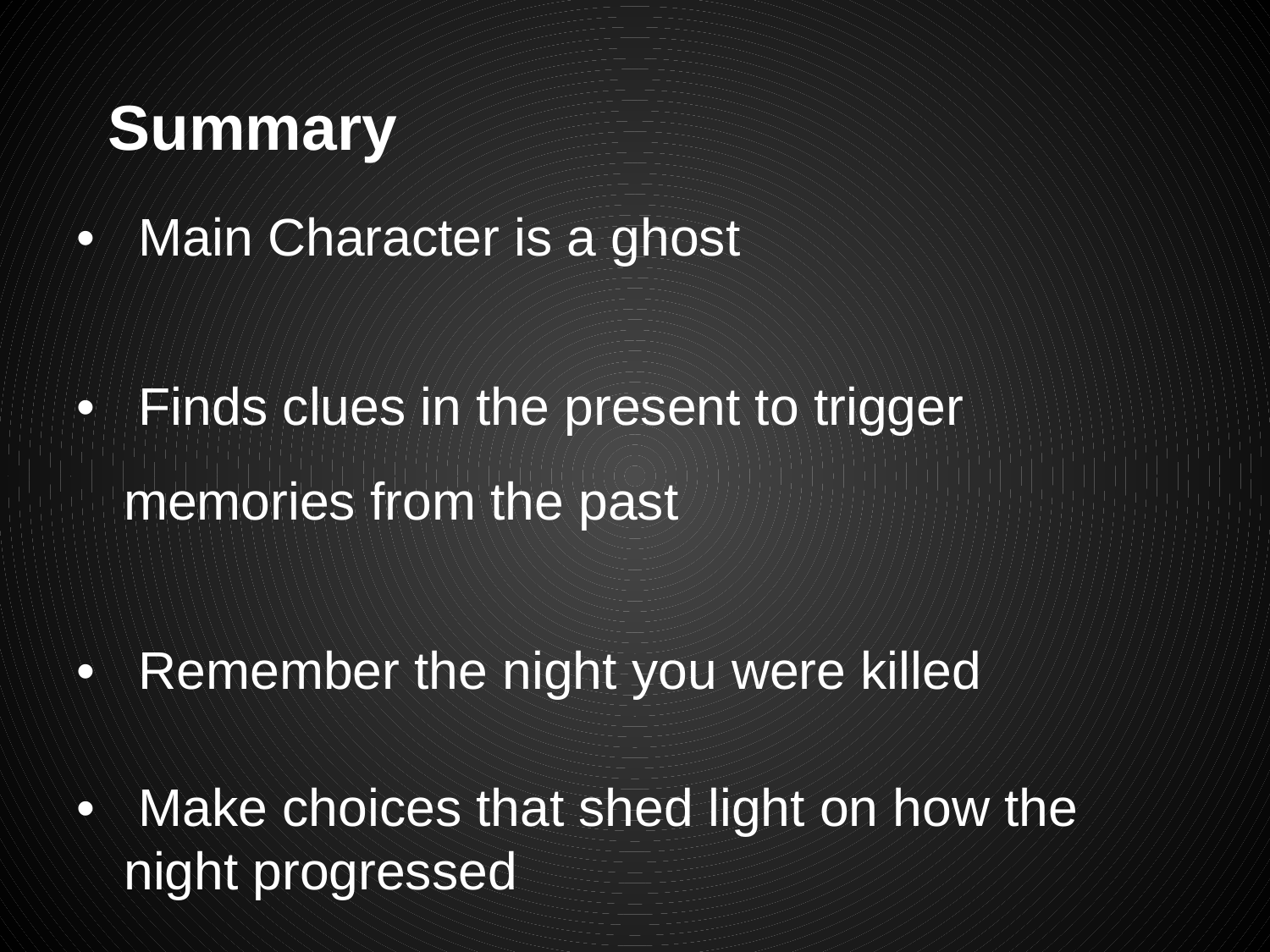

# Summary
•   Main Character is a ghost

•   Finds clues in the present to trigger memories from the past

•   Remember the night you were killed

•   Make choices that shed light on how the night progressed